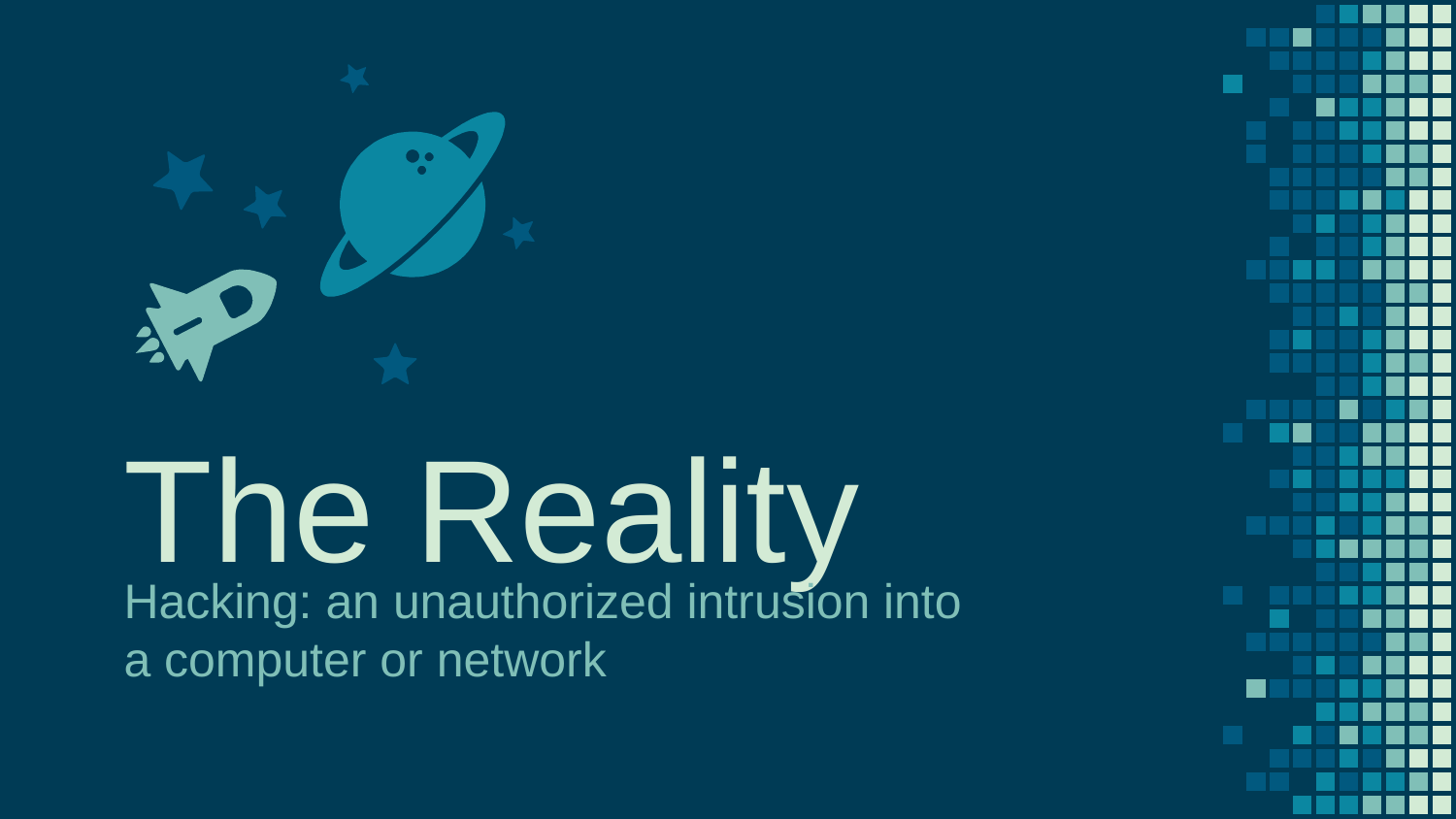

The Reality
Hacking: an unauthorized intrusion into a computer or network